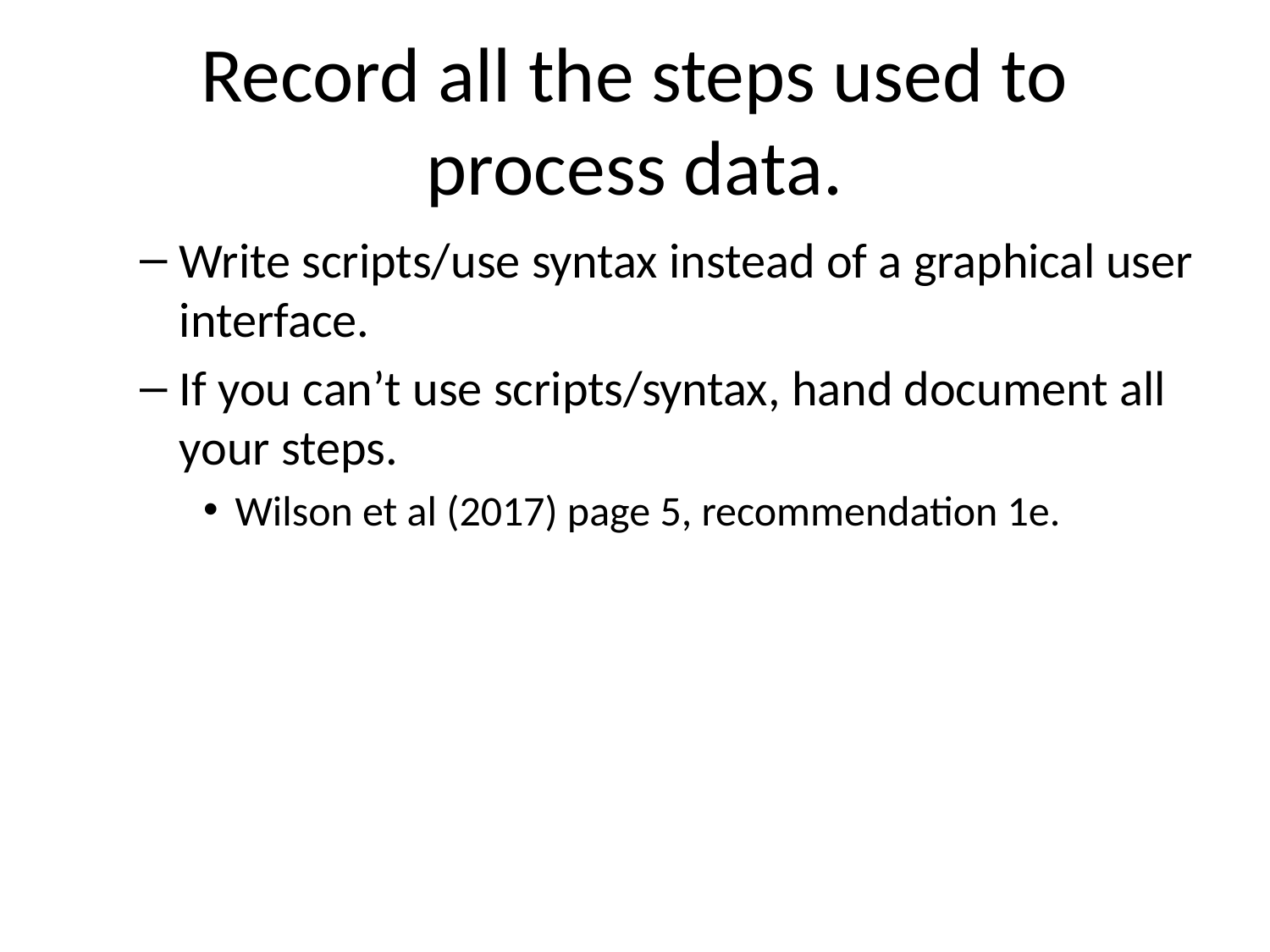

# Record all the steps used to process data.
Write scripts/use syntax instead of a graphical user interface.
If you can’t use scripts/syntax, hand document all your steps.
Wilson et al (2017) page 5, recommendation 1e.